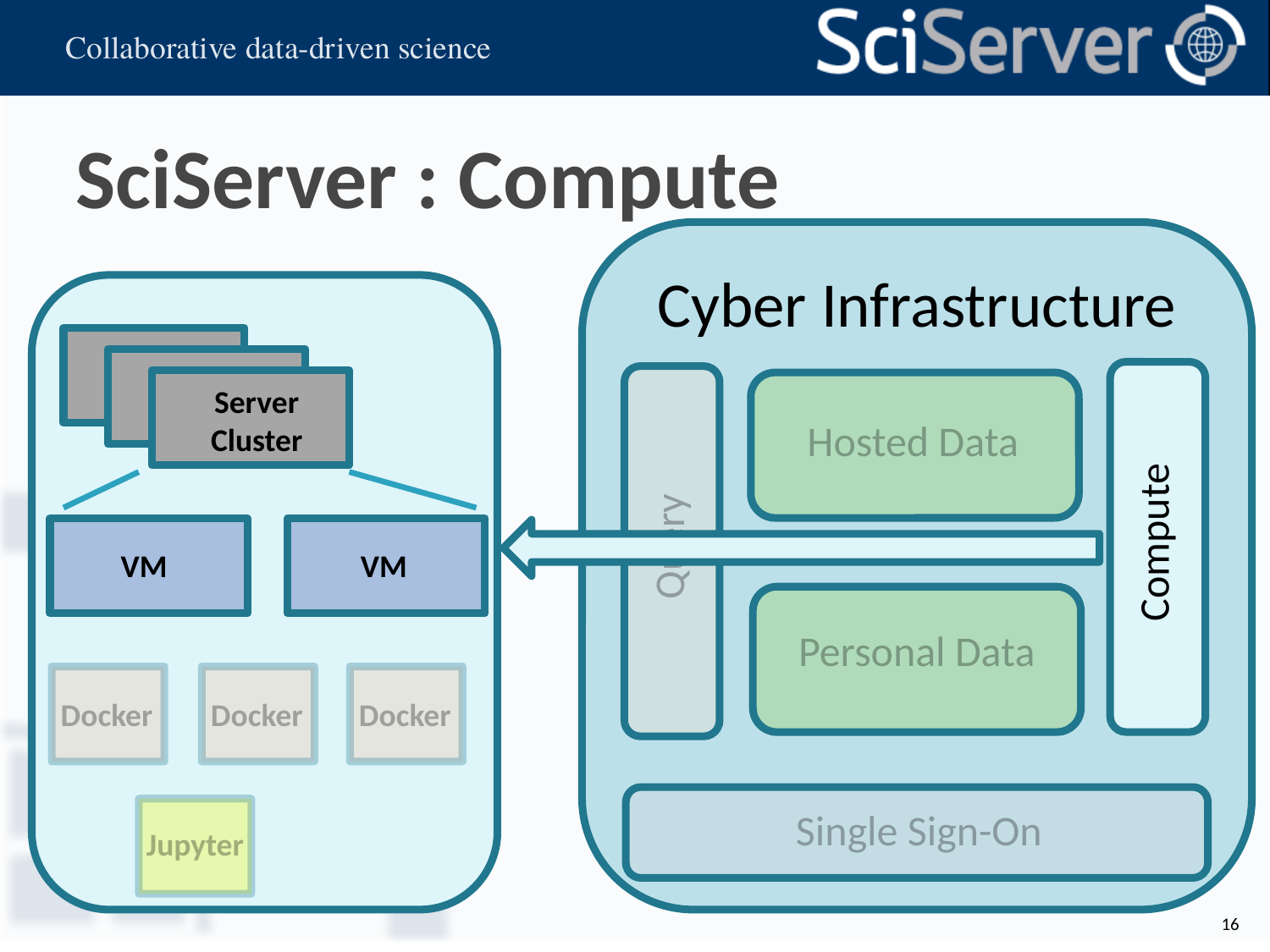

# SciServer : Compute

Cyber Infrastructure

Compute

Query

Hosted Data
Server Cluster

VM
VM

Personal Data

Docker
Docker
Docker

Single Sign-On

Jupyter
16